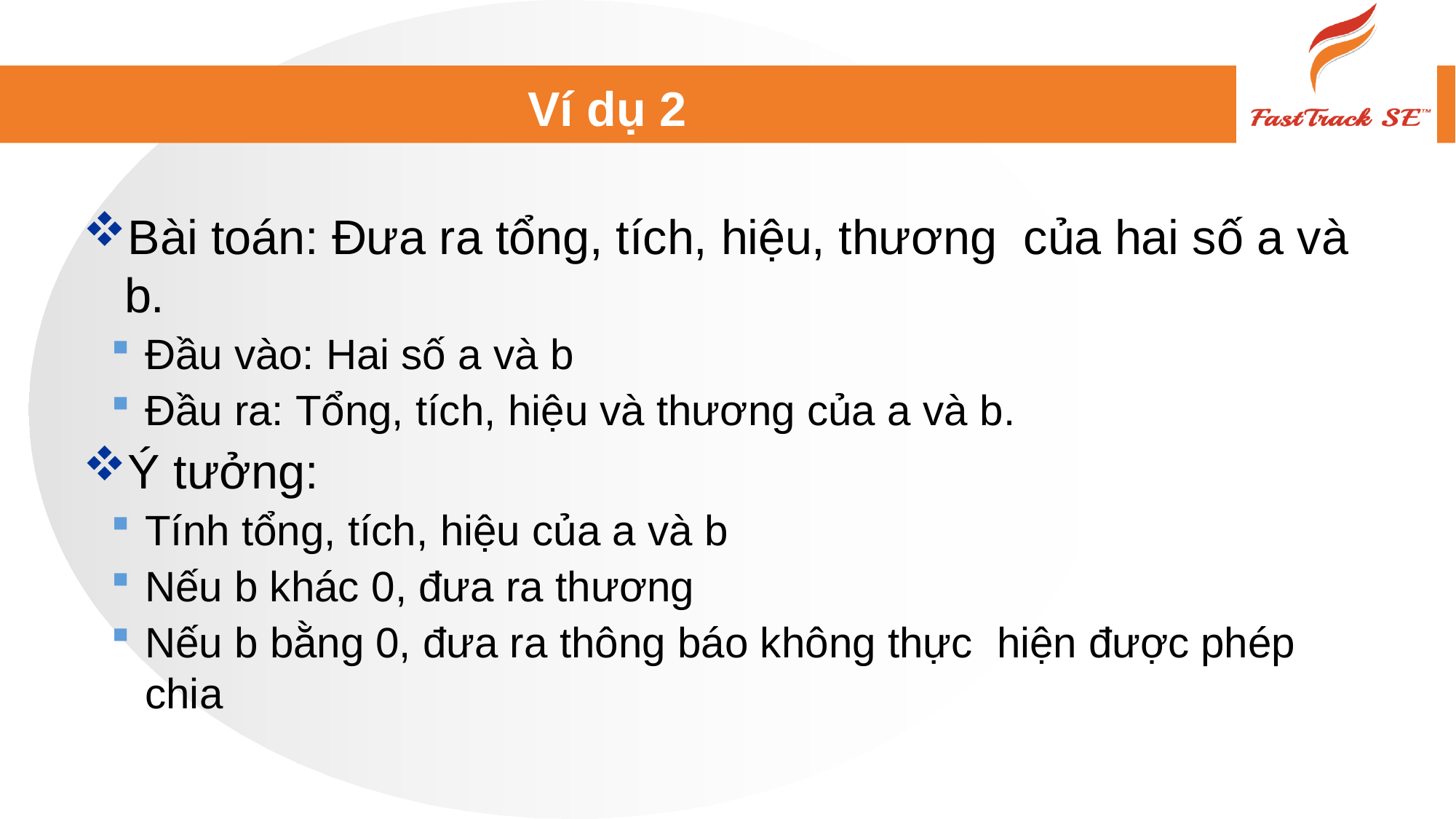

# Ví dụ 2
Bài toán: Đưa ra tổng, tích, hiệu, thương  của hai số a và b.
Đầu vào: Hai số a và b
Đầu ra: Tổng, tích, hiệu và thương của a và b.
Ý tưởng:
Tính tổng, tích, hiệu của a và b
Nếu b khác 0, đưa ra thương
Nếu b bằng 0, đưa ra thông báo không thực  hiện được phép chia